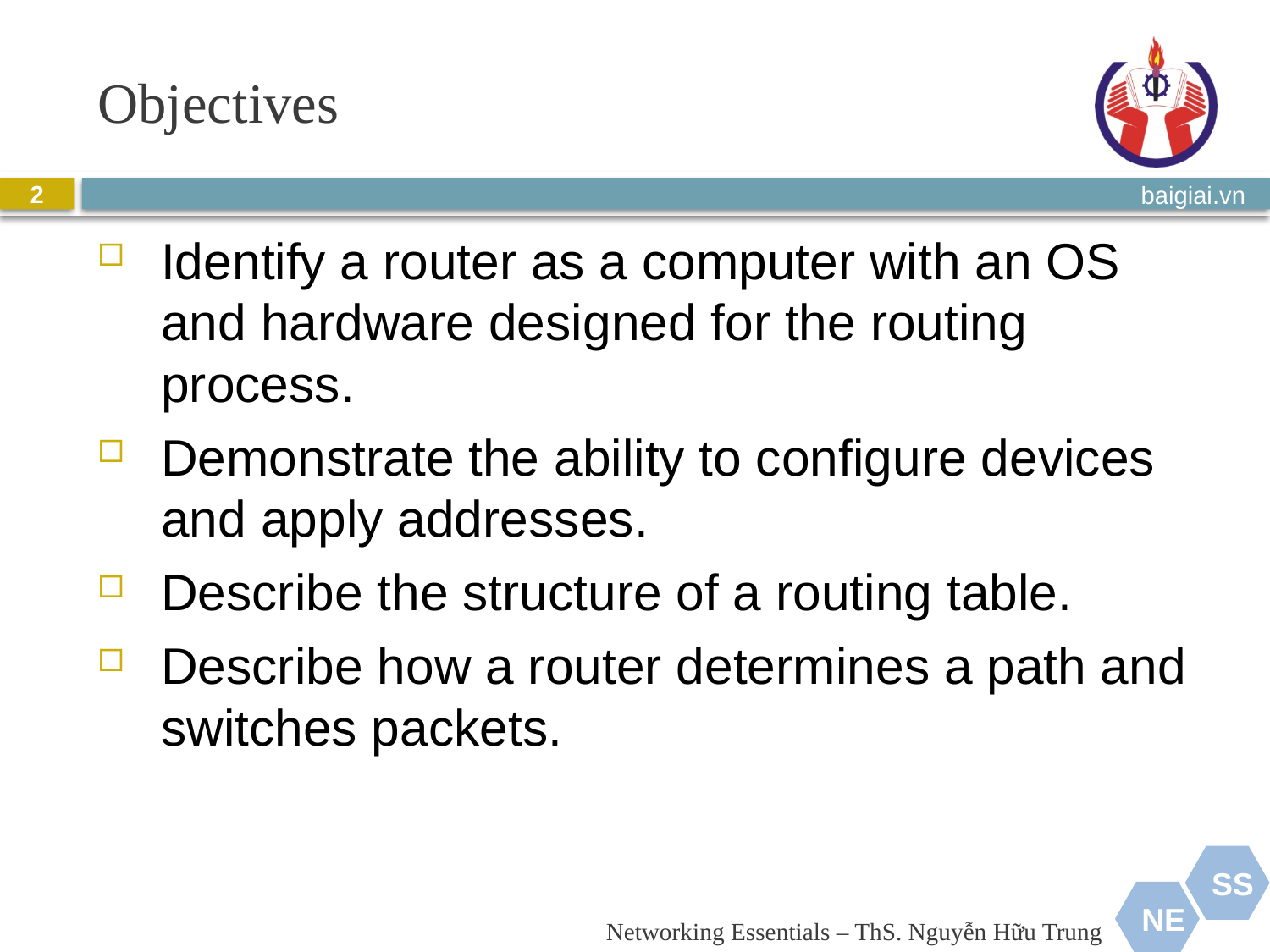

# Objectives
2
Identify a router as a computer with an OS and hardware designed for the routing process.
Demonstrate the ability to configure devices and apply addresses.
Describe the structure of a routing table.
Describe how a router determines a path and switches packets.
Networking Essentials – ThS. Nguyễn Hữu Trung